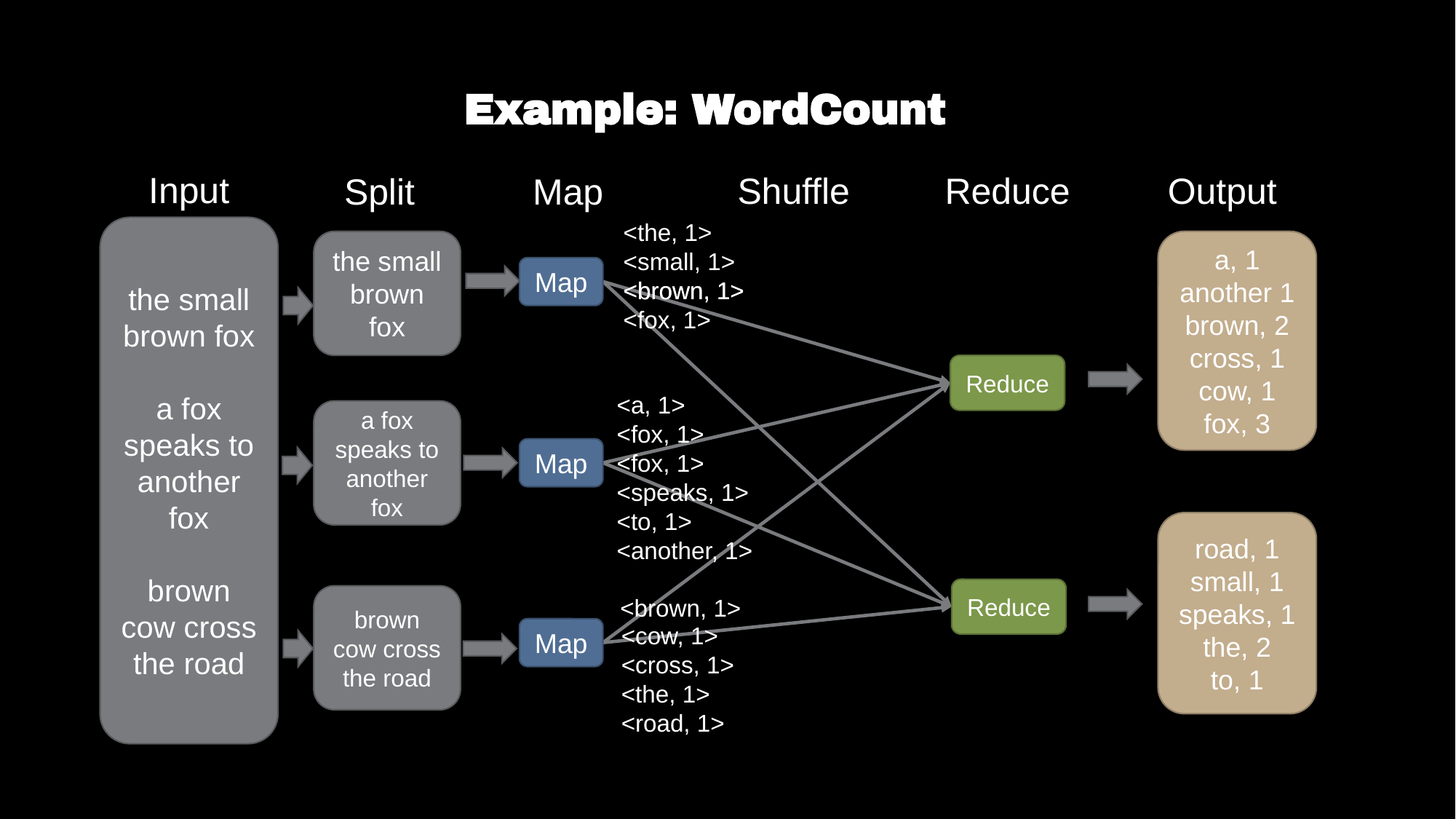

# Example: WordCount
Input
the small brown fox

a fox speaks to another fox

brown cow cross the road
Shuffle
Reduce
Reduce
Reduce
Output
a, 1
another 1
brown, 2
cross, 1
cow, 1
fox, 3

road, 1
small, 1
speaks, 1
the, 2
to, 1

Split
the small brown fox
a fox speaks to another fox
brown cow cross the road
Map
Map
Map
Map
<the, 1>
<small, 1>
<brown, 1>
<fox, 1>
<a, 1>
<fox, 1>
<fox, 1>
<speaks, 1>
<to, 1>
<another, 1>
<cow, 1>
<cross, 1>
<the, 1>
<road, 1>

<brown, 1>

<brown, 1>